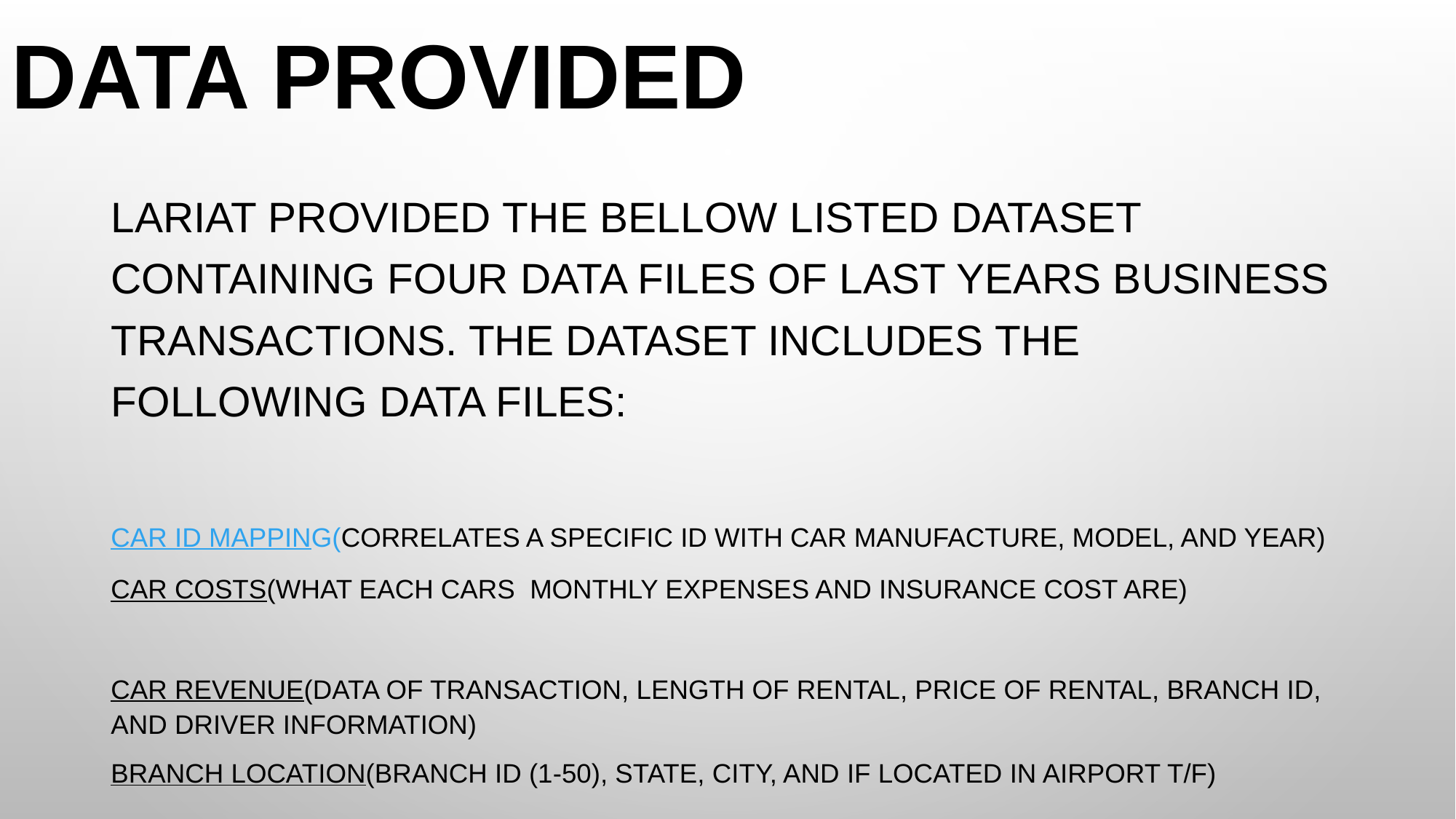

# Data Provided
Lariat provided the bellow listed dataset containing four data files of last years business transactions. The dataset includes the following data files:

Car id mapping(correlates a specific id with car manufacture, model, and year)
Car costs(what each cars  monthly expenses and insurance cost are)

Car revenue(data of transaction, length of rental, price of rental, branch id, and driver information)
Branch location(branch id (1-50), State, City, and if located in airport T/F)